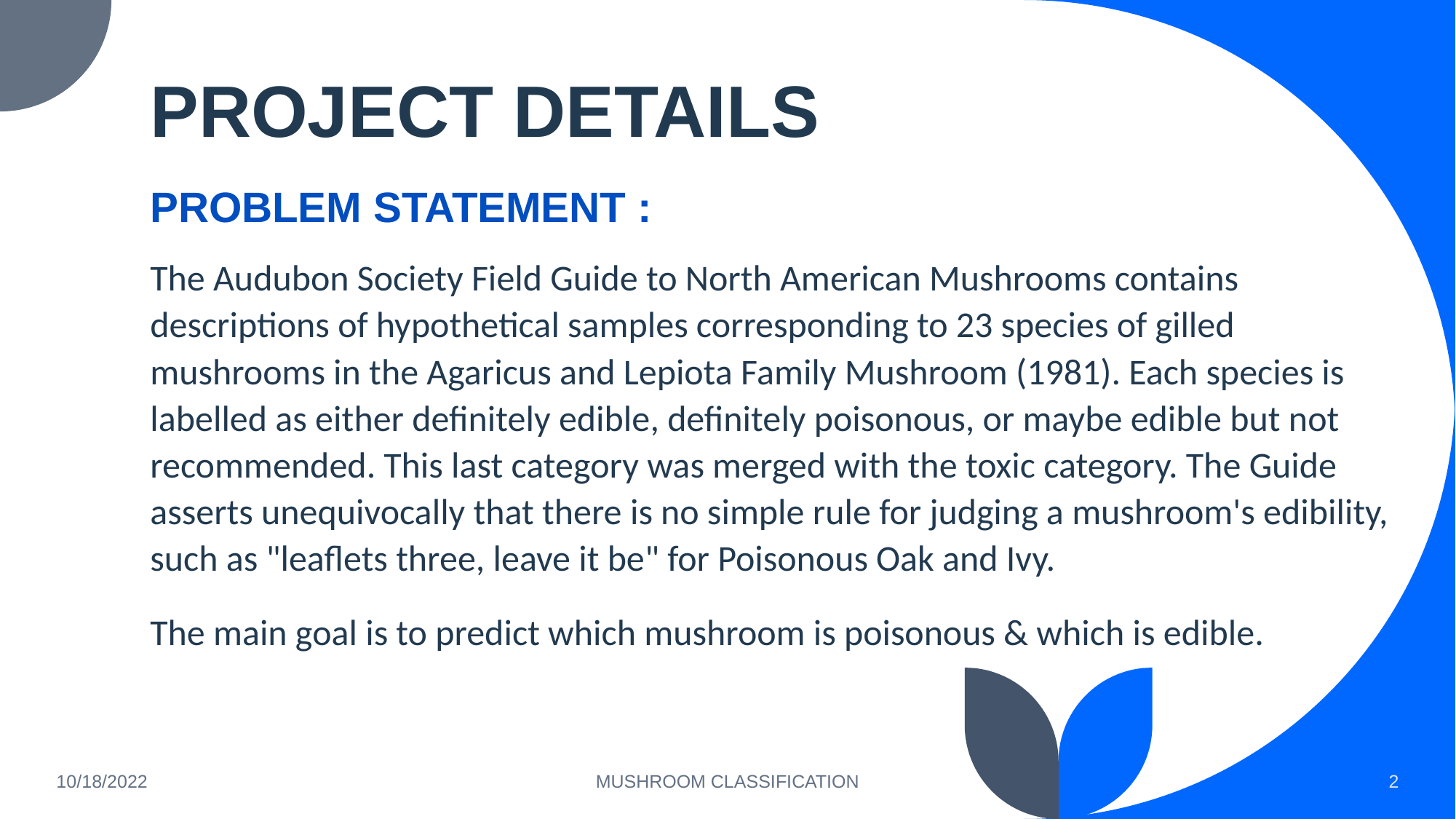

# PROJECT DETAILS
PROBLEM STATEMENT :
The Audubon Society Field Guide to North American Mushrooms contains descriptions of hypothetical samples corresponding to 23 species of gilled mushrooms in the Agaricus and Lepiota Family Mushroom (1981). Each species is labelled as either definitely edible, definitely poisonous, or maybe edible but not recommended. This last category was merged with the toxic category. The Guide asserts unequivocally that there is no simple rule for judging a mushroom's edibility, such as "leaflets three, leave it be" for Poisonous Oak and Ivy.
The main goal is to predict which mushroom is poisonous & which is edible.
10/18/2022
MUSHROOM CLASSIFICATION
2